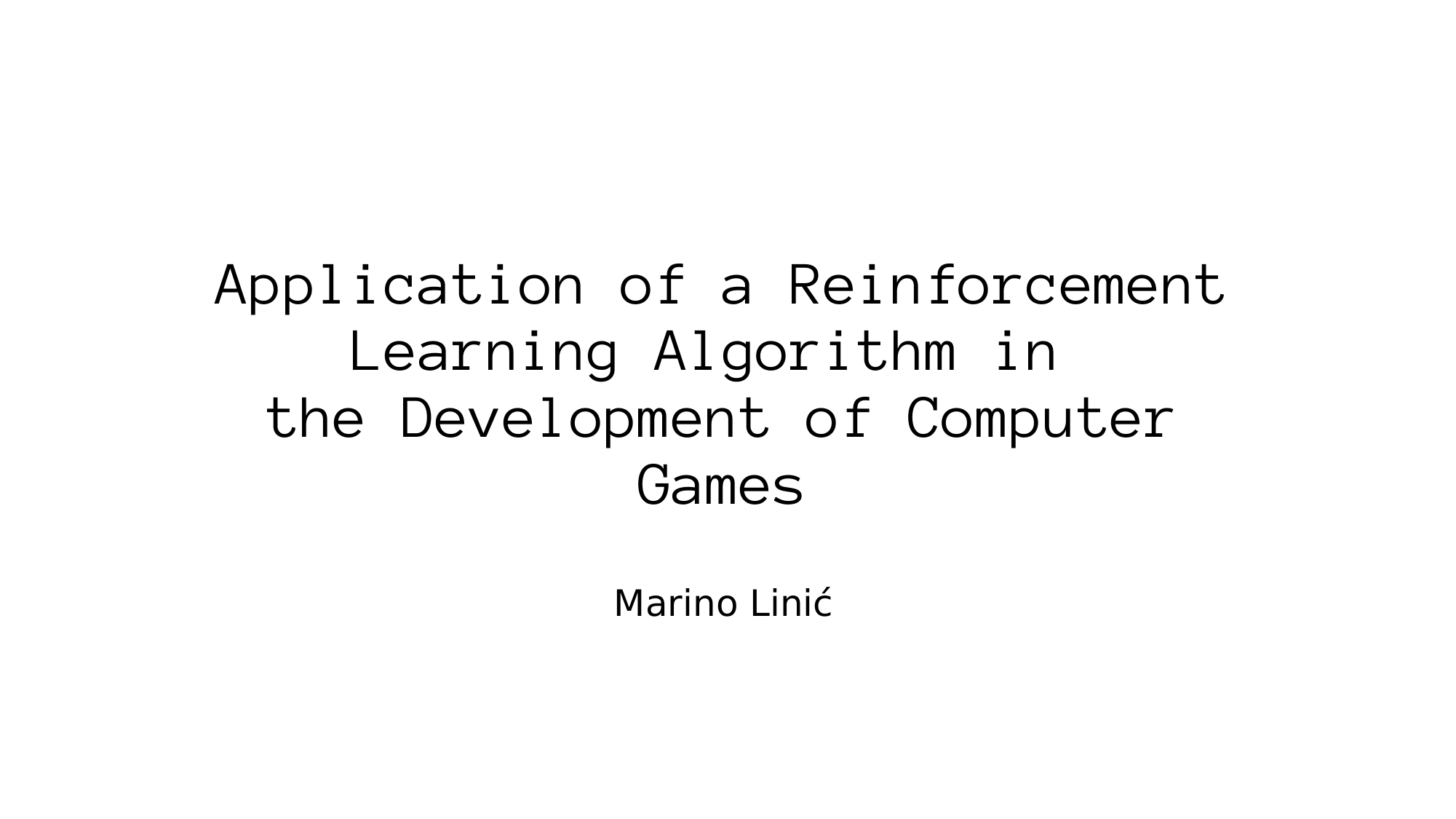

# Application of a Reinforcement Learning Algorithm in the Development of Computer Games
Marino Linić